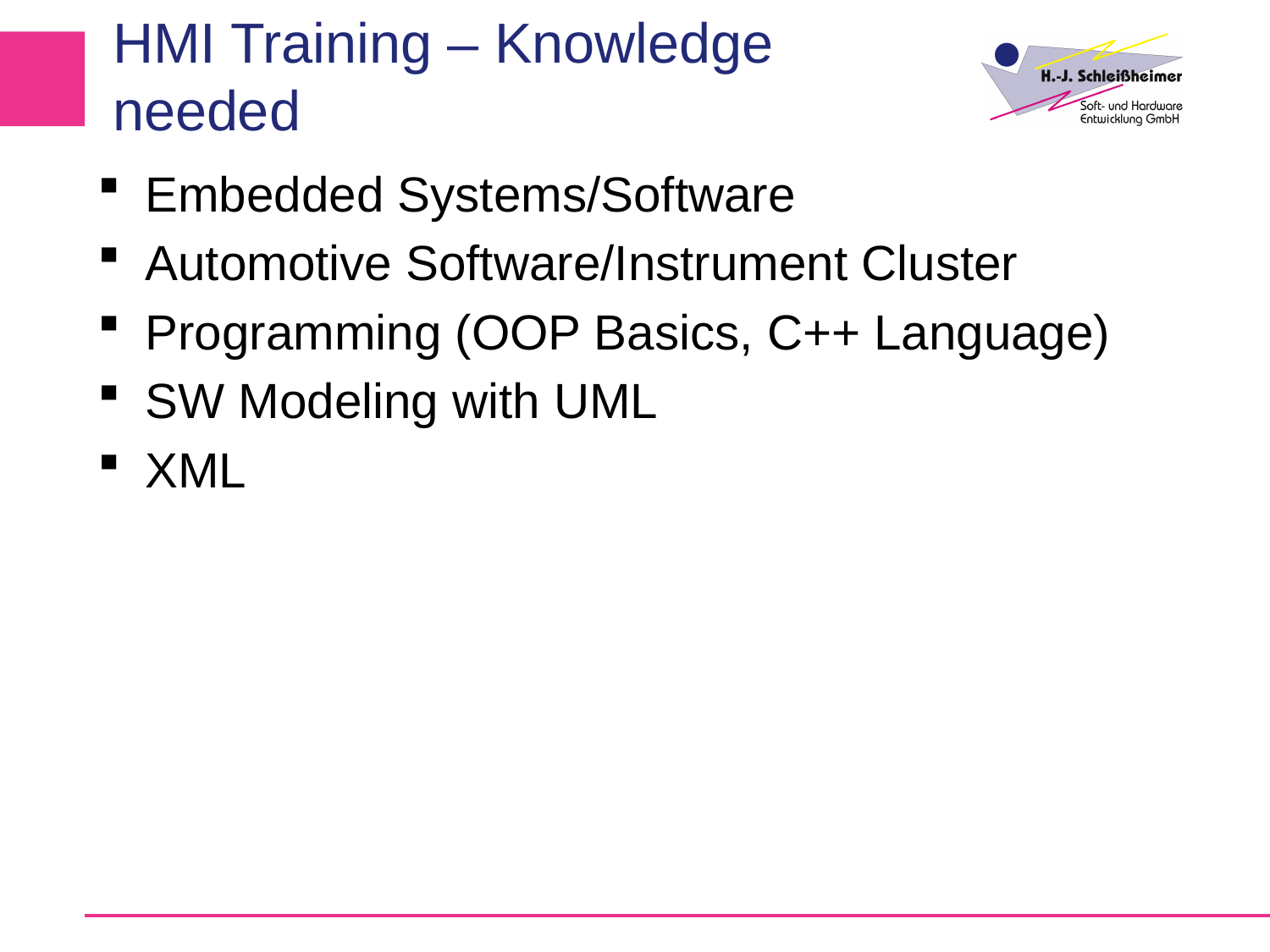

# HMI Training – Knowledge needed
Embedded Systems/Software
Automotive Software/Instrument Cluster
Programming (OOP Basics, C++ Language)
SW Modeling with UML
XML